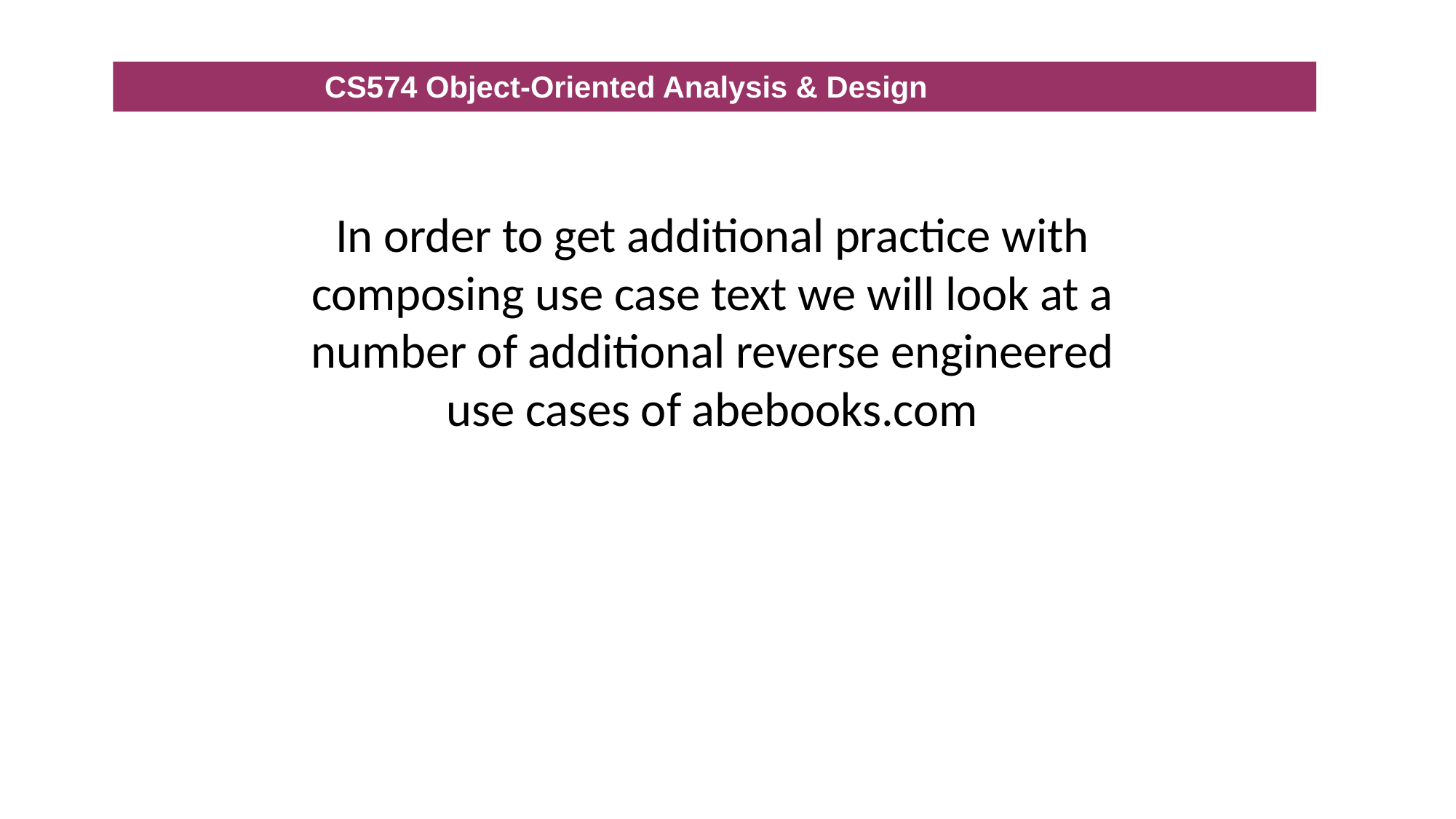

CS574 Object-Oriented Analysis & Design
In order to get additional practice with composing use case text we will look at a number of additional reverse engineered use cases of abebooks.com